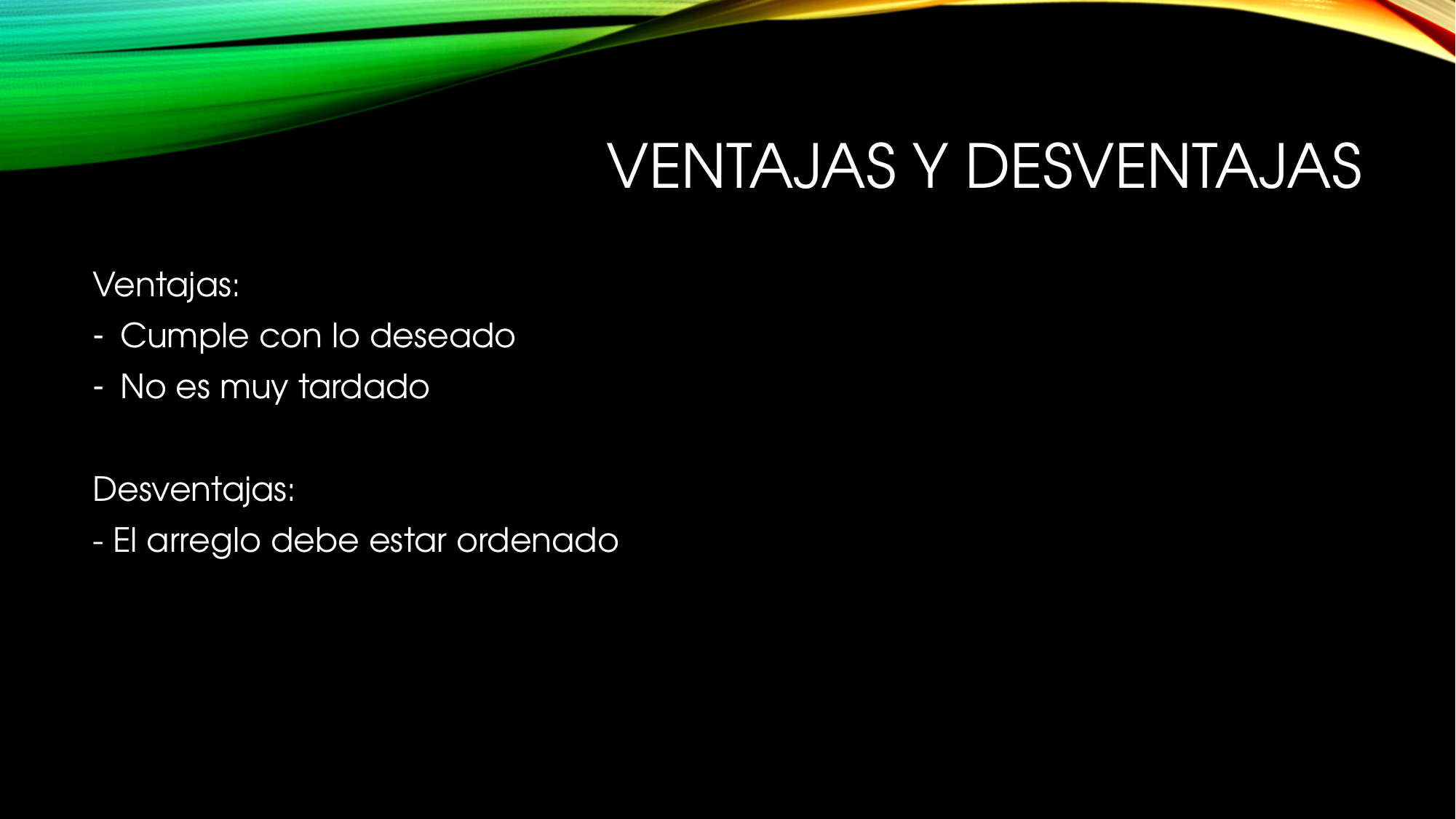

# Ventajas y desventajas
Ventajas:
Cumple con lo deseado
No es muy tardado

Desventajas:
- El arreglo debe estar ordenado